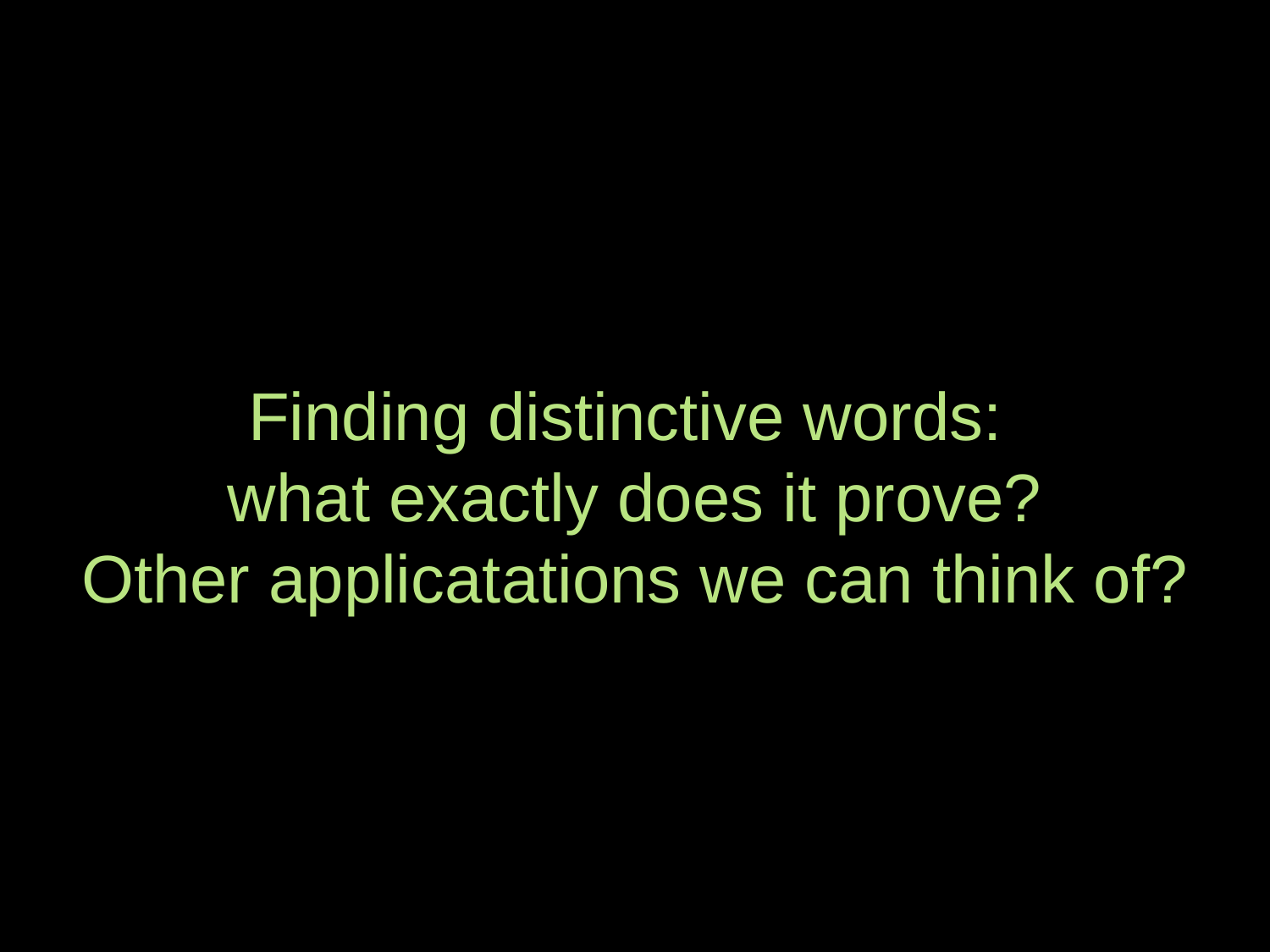

# Finding distinctive words: what exactly does it prove? Other applicatations we can think of?